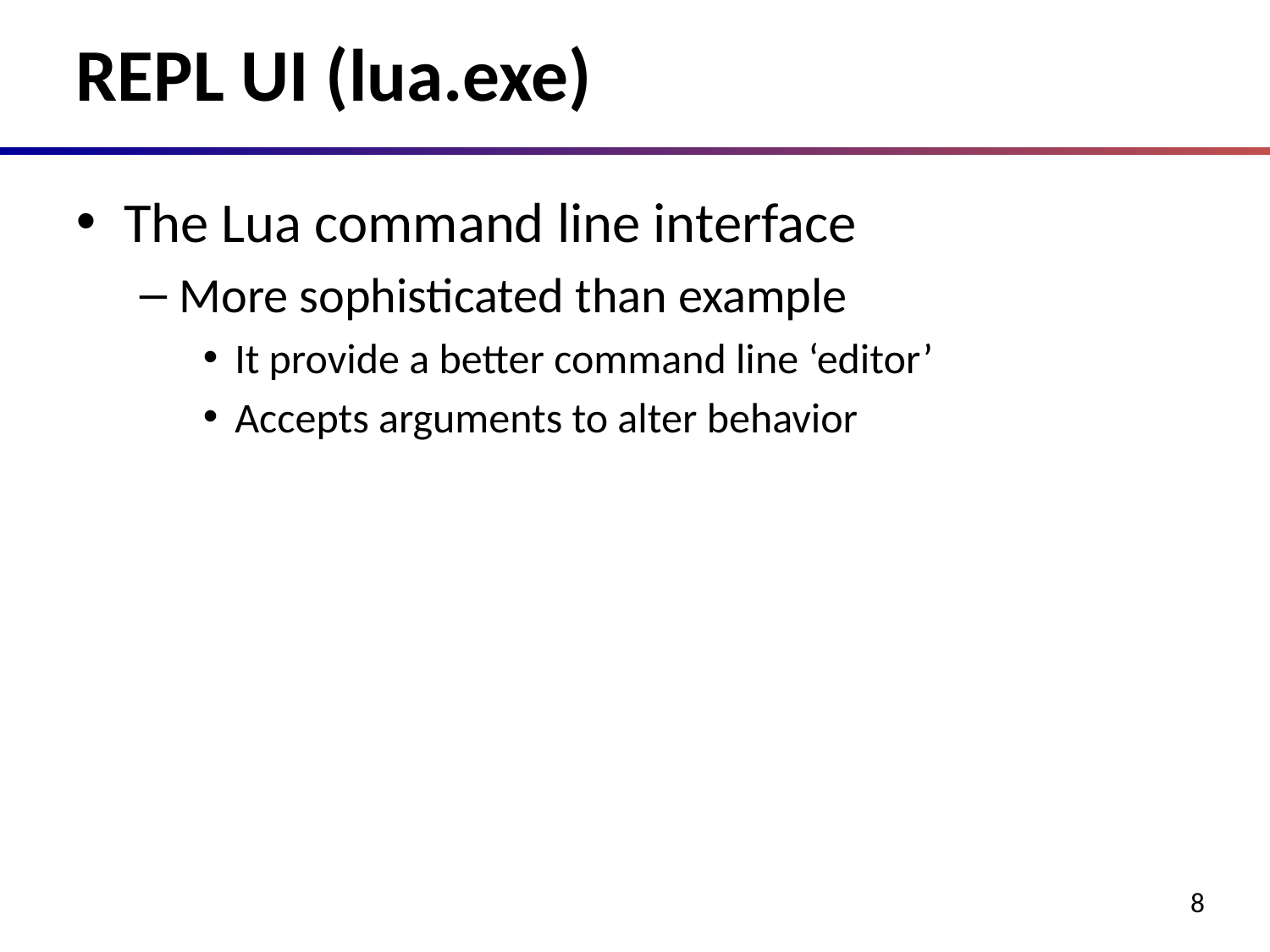

# REPL UI (lua.exe)
The Lua command line interface
More sophisticated than example
It provide a better command line ‘editor’
Accepts arguments to alter behavior